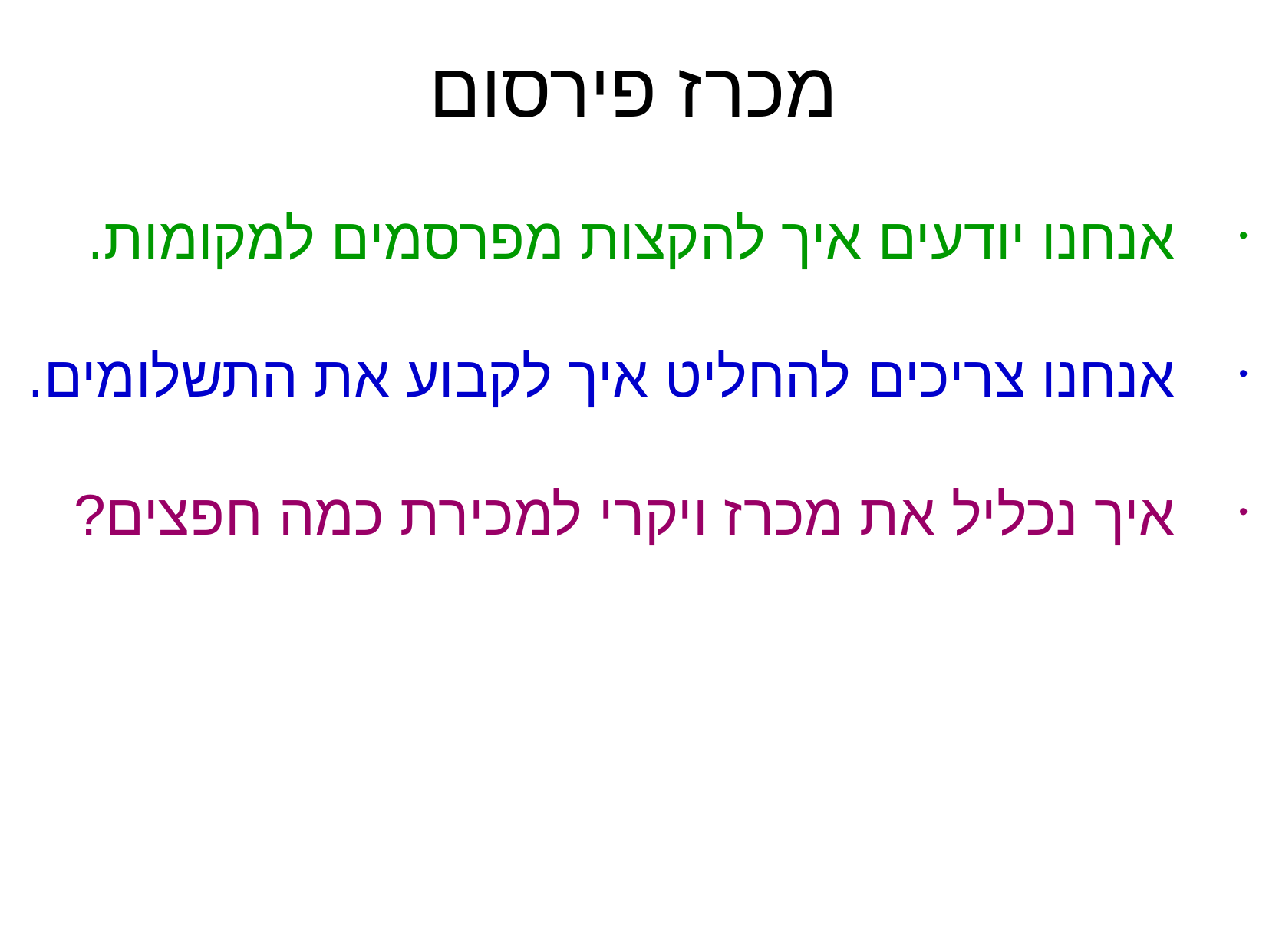

מכרז פירסום
אנחנו יודעים איך להקצות מפרסמים למקומות.
אנחנו צריכים להחליט איך לקבוע את התשלומים.
איך נכליל את מכרז ויקרי למכירת כמה חפצים?